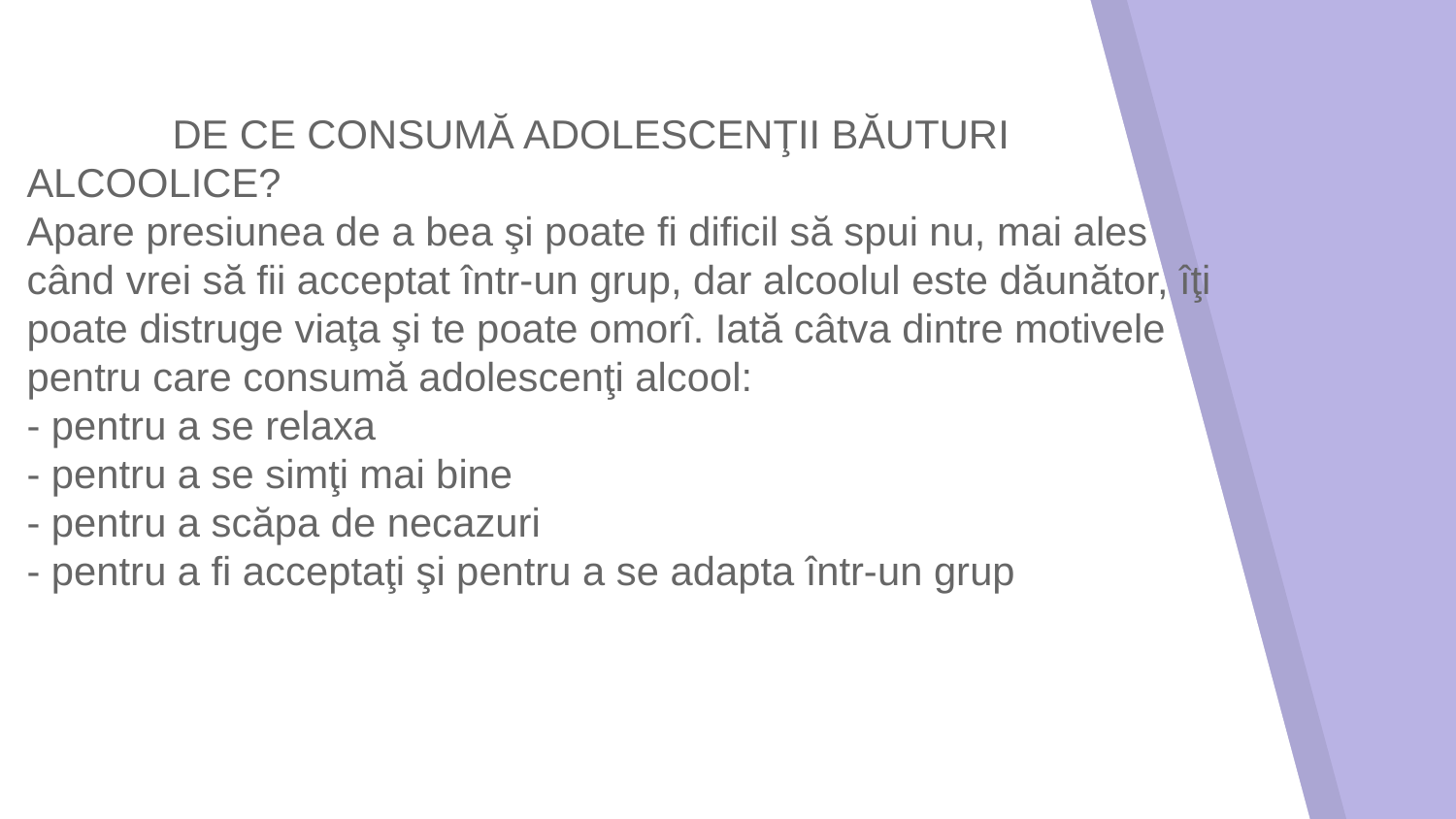

DE CE CONSUMĂ ADOLESCENŢII BĂUTURI ALCOOLICE?
Apare presiunea de a bea şi poate fi dificil să spui nu, mai ales când vrei să fii acceptat într-un grup, dar alcoolul este dăunător, îţi poate distruge viaţa şi te poate omorî. Iată câtva dintre motivele pentru care consumă adolescenţi alcool:
- pentru a se relaxa
- pentru a se simţi mai bine
- pentru a scăpa de necazuri
- pentru a fi acceptaţi şi pentru a se adapta într-un grup